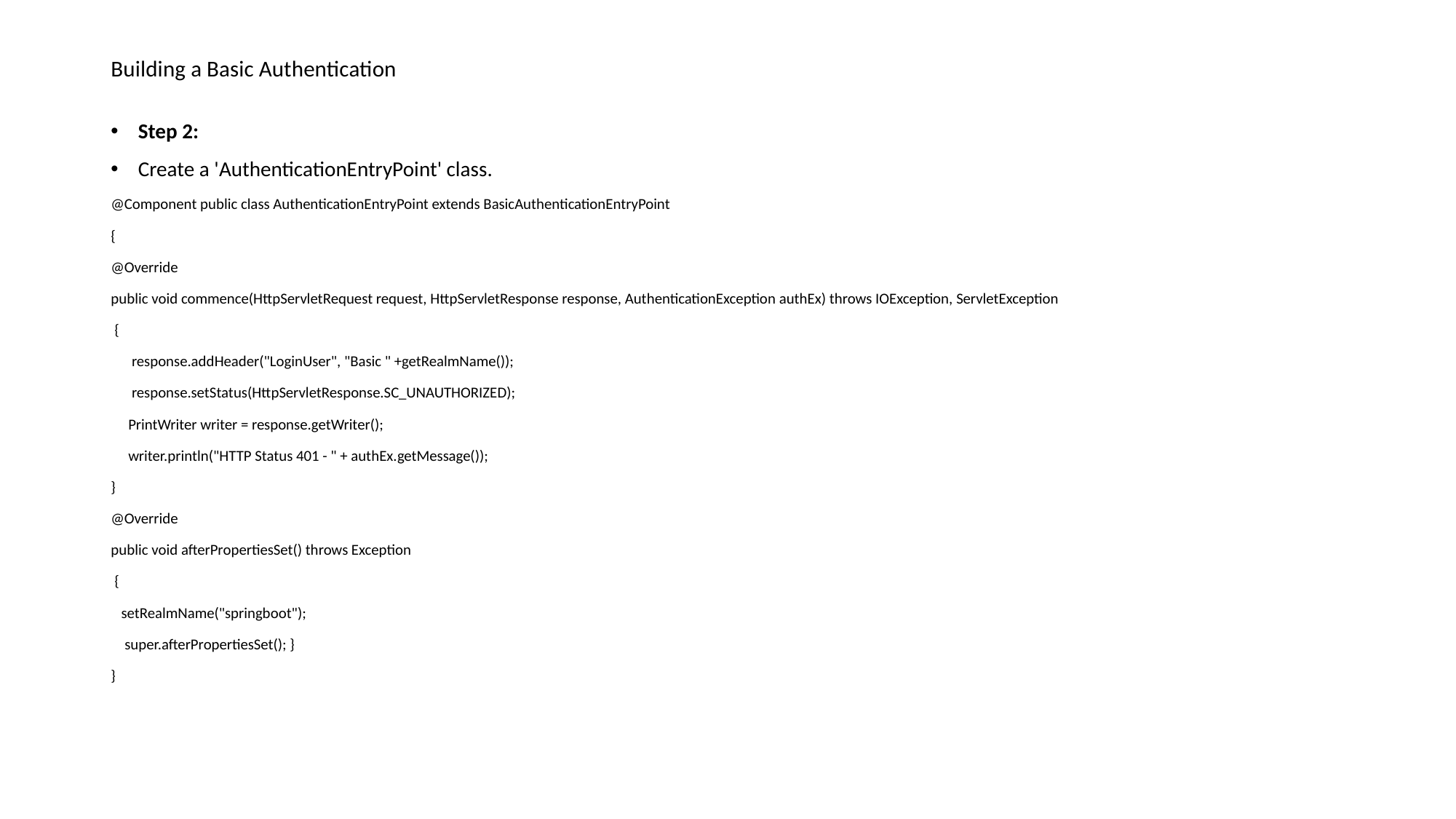

# Building a Basic Authentication
Step 2:
Create a 'AuthenticationEntryPoint' class.
@Component public class AuthenticationEntryPoint extends BasicAuthenticationEntryPoint
{
@Override
public void commence(HttpServletRequest request, HttpServletResponse response, AuthenticationException authEx) throws IOException, ServletException
 {
      response.addHeader("LoginUser", "Basic " +getRealmName());
      response.setStatus(HttpServletResponse.SC_UNAUTHORIZED);
     PrintWriter writer = response.getWriter();
     writer.println("HTTP Status 401 - " + authEx.getMessage());
}
@Override
public void afterPropertiesSet() throws Exception
 {
   setRealmName("springboot");
    super.afterPropertiesSet(); }
}